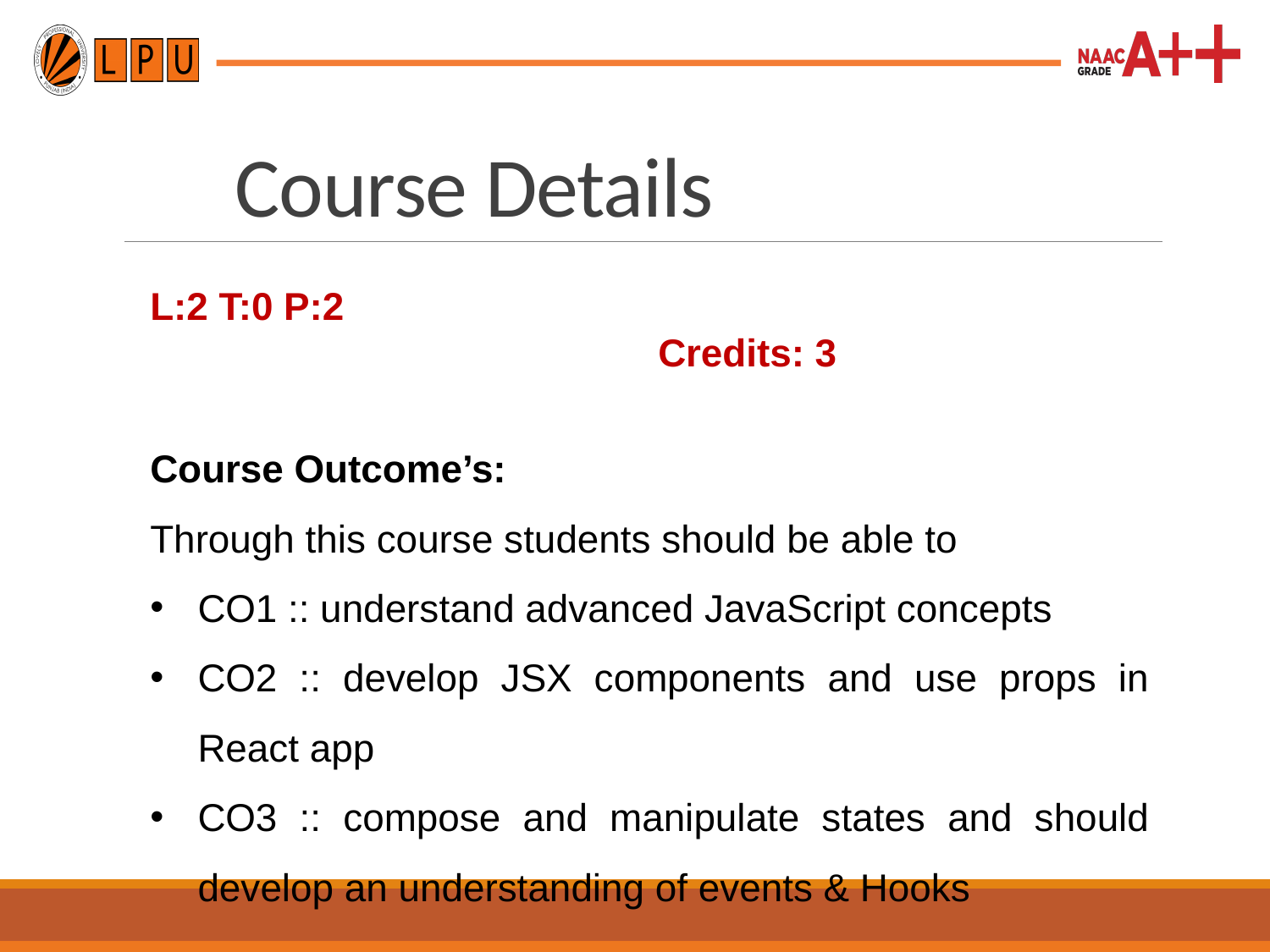

Course Details
L:2 T:0 P:2 										Credits: 3

Course Outcome’s:
Through this course students should be able to
CO1 :: understand advanced JavaScript concepts
CO2 :: develop JSX components and use props in React app
CO3 :: compose and manipulate states and should develop an understanding of events & Hooks